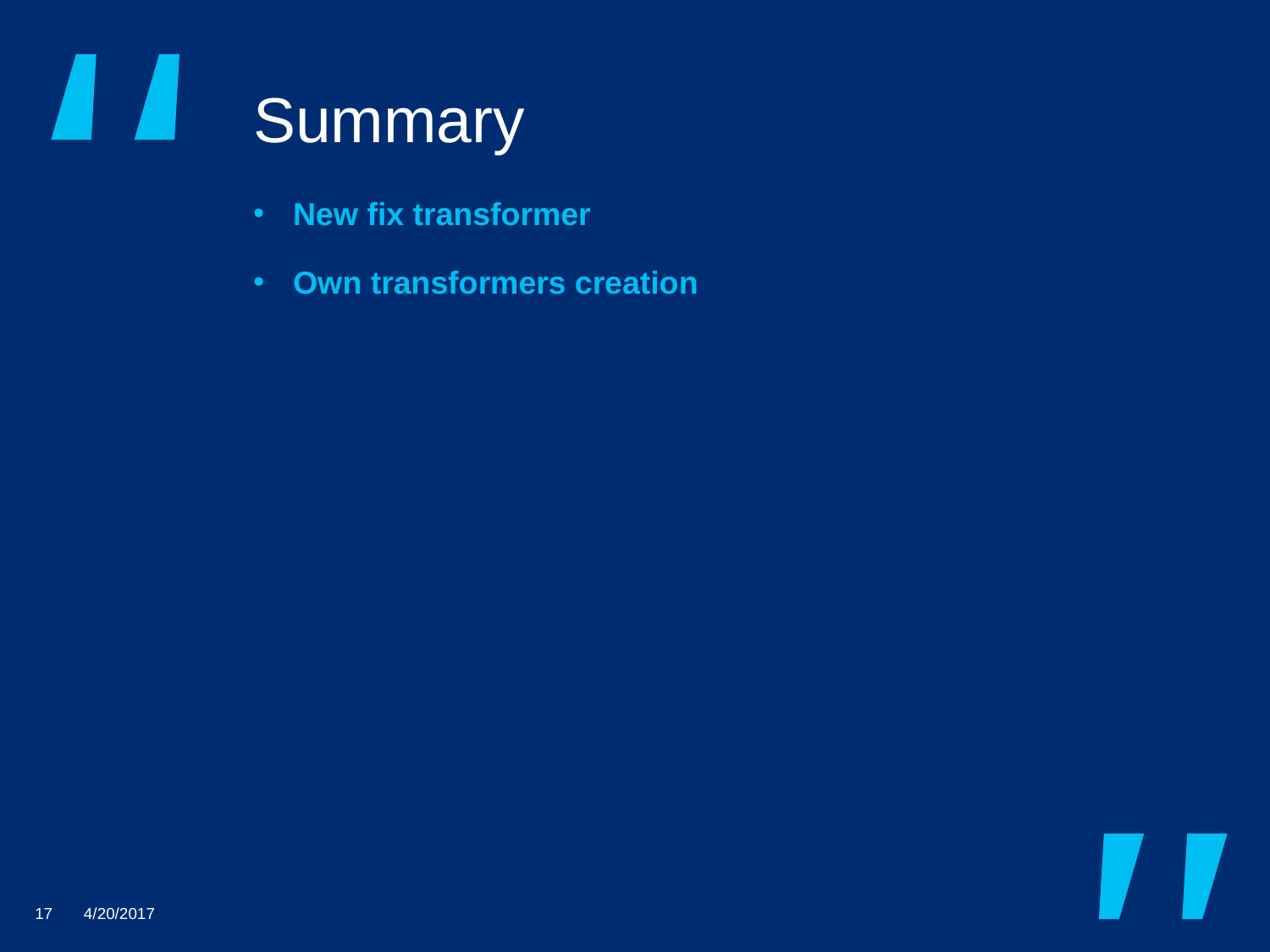

Summary
New fix transformer
Own transformers creation

17
4/20/2017